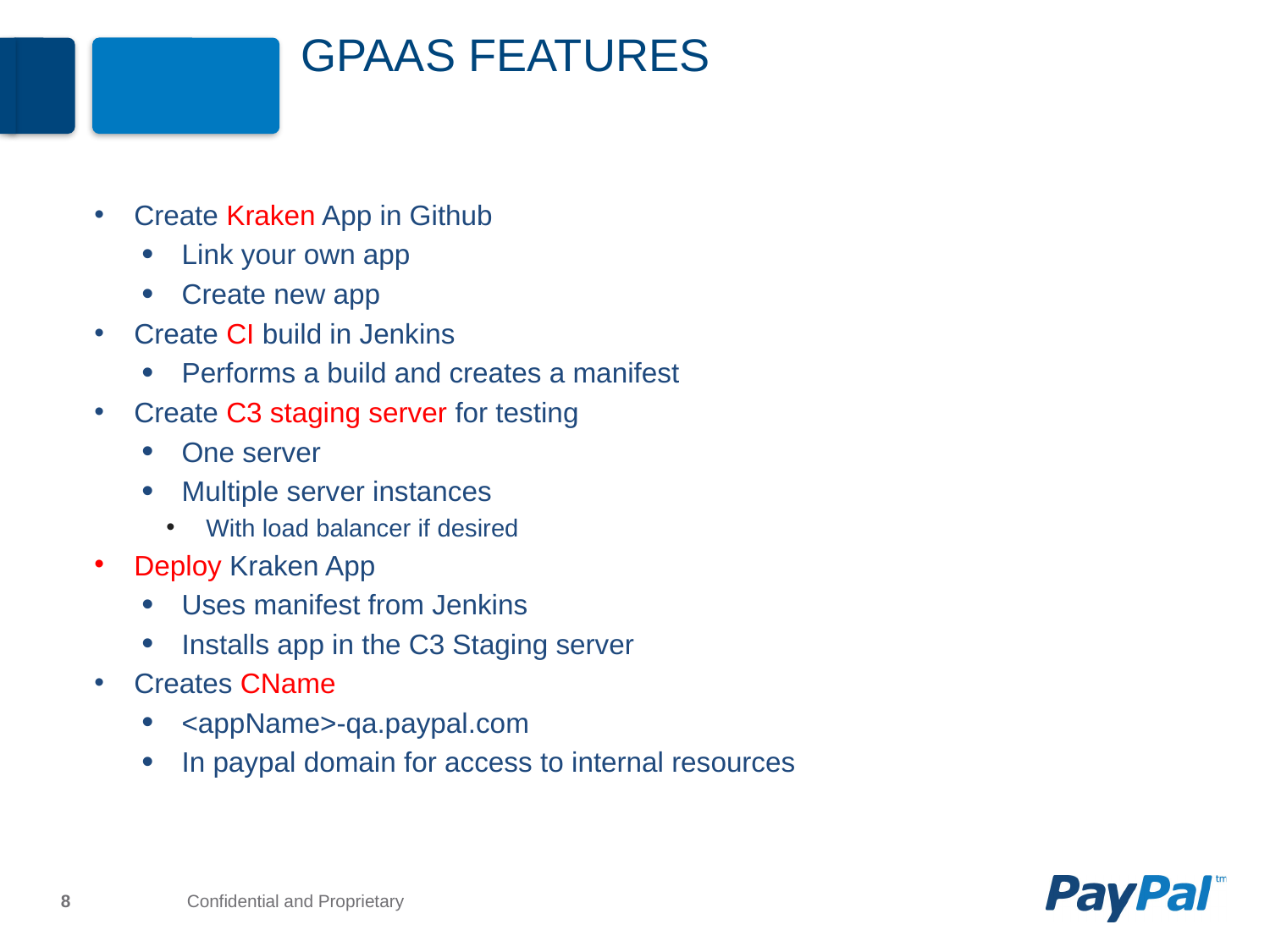

# GPaaS Features
Create Kraken App in Github
Link your own app
Create new app
Create CI build in Jenkins
Performs a build and creates a manifest
Create C3 staging server for testing
One server
Multiple server instances
With load balancer if desired
Deploy Kraken App
Uses manifest from Jenkins
Installs app in the C3 Staging server
Creates CName
<appName>-qa.paypal.com
In paypal domain for access to internal resources
8